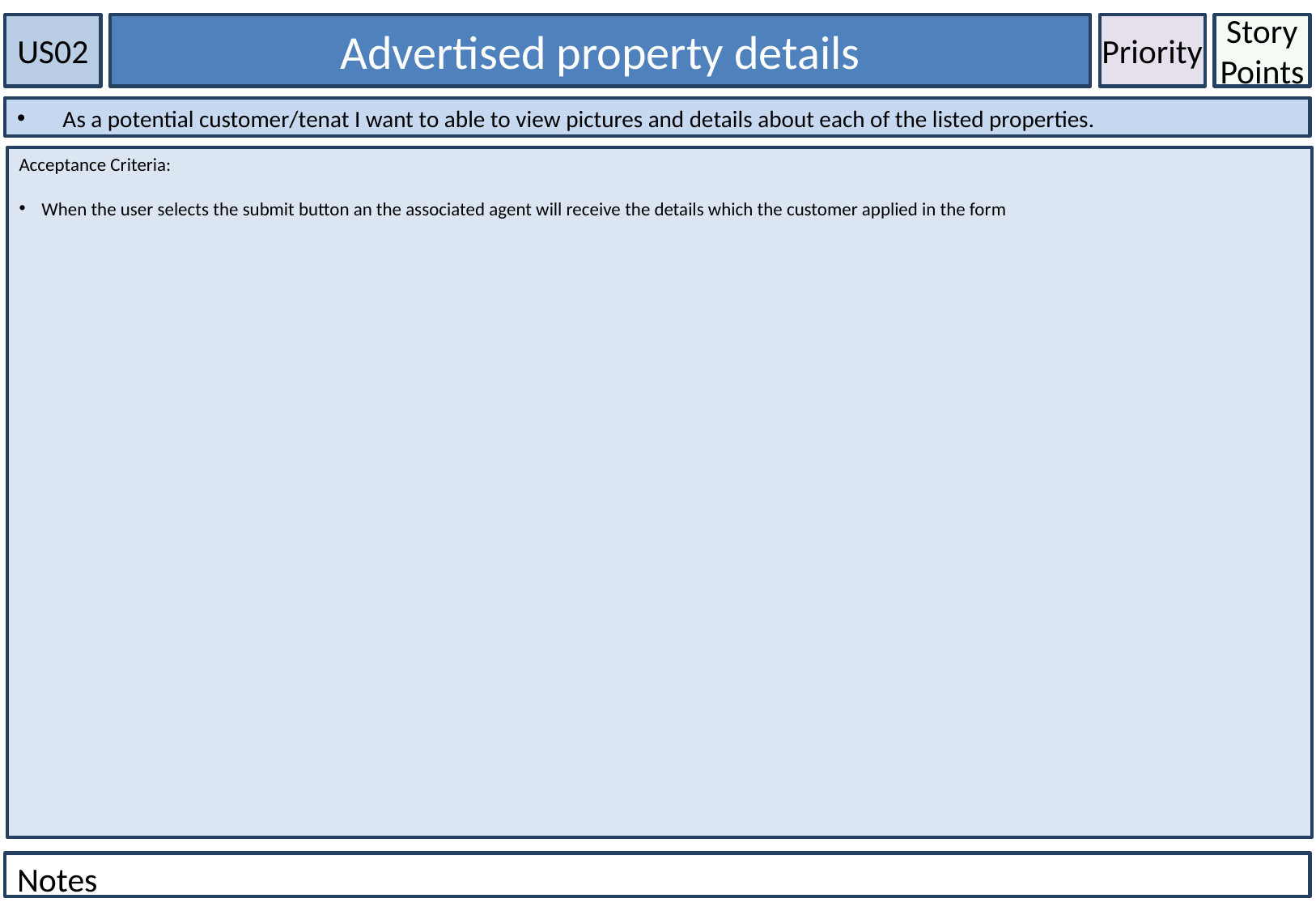

US02
Advertised property details
Priority
Story Points
As a potential customer/tenat I want to able to view pictures and details about each of the listed properties.
Acceptance Criteria:

When the user selects the submit button an the associated agent will receive the details which the customer applied in the form

Notes